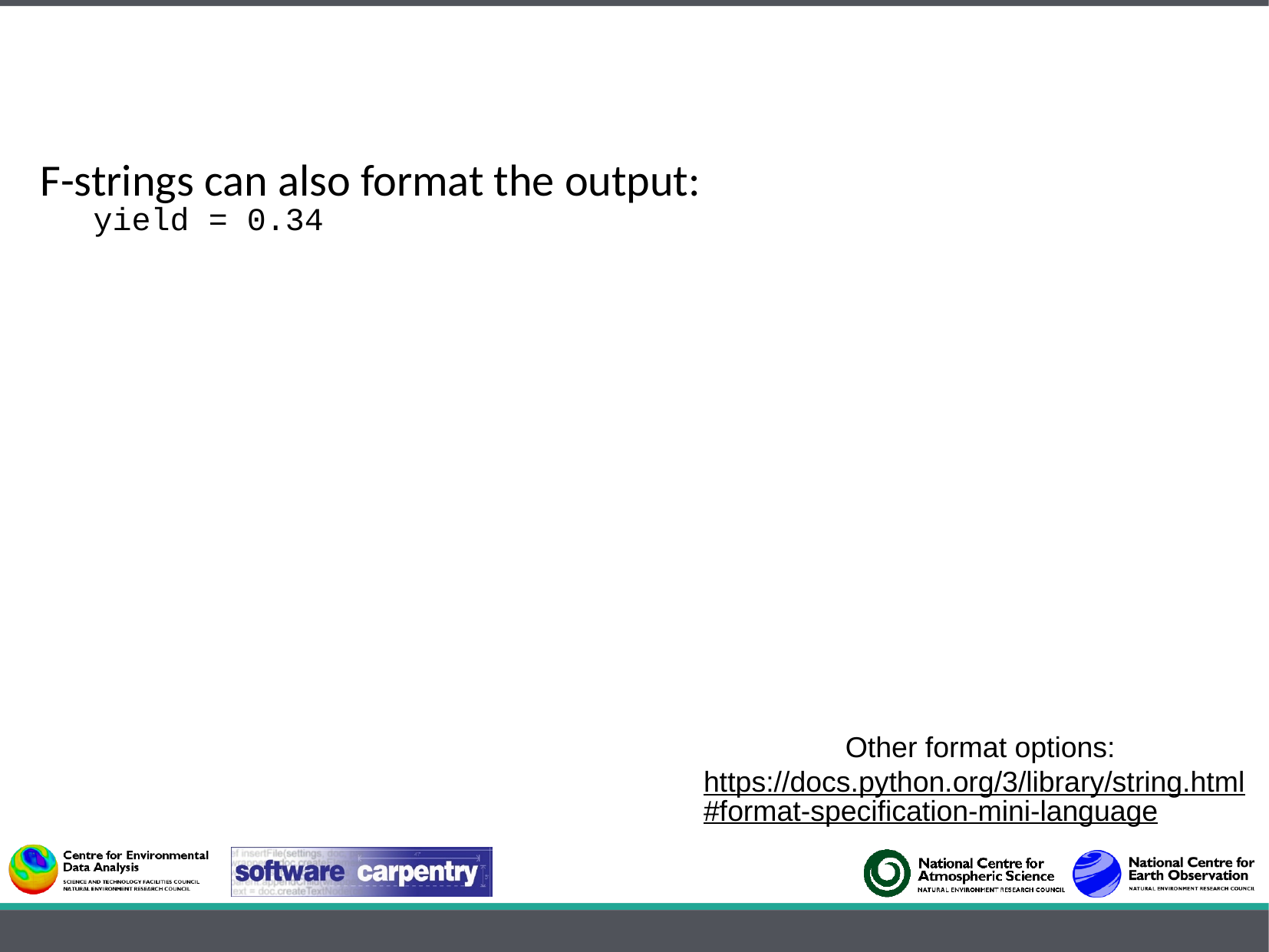

F-strings can also format the output:
yield = 0.34

Other format options:
https://docs.python.org/3/library/string.html#format-specification-mini-language